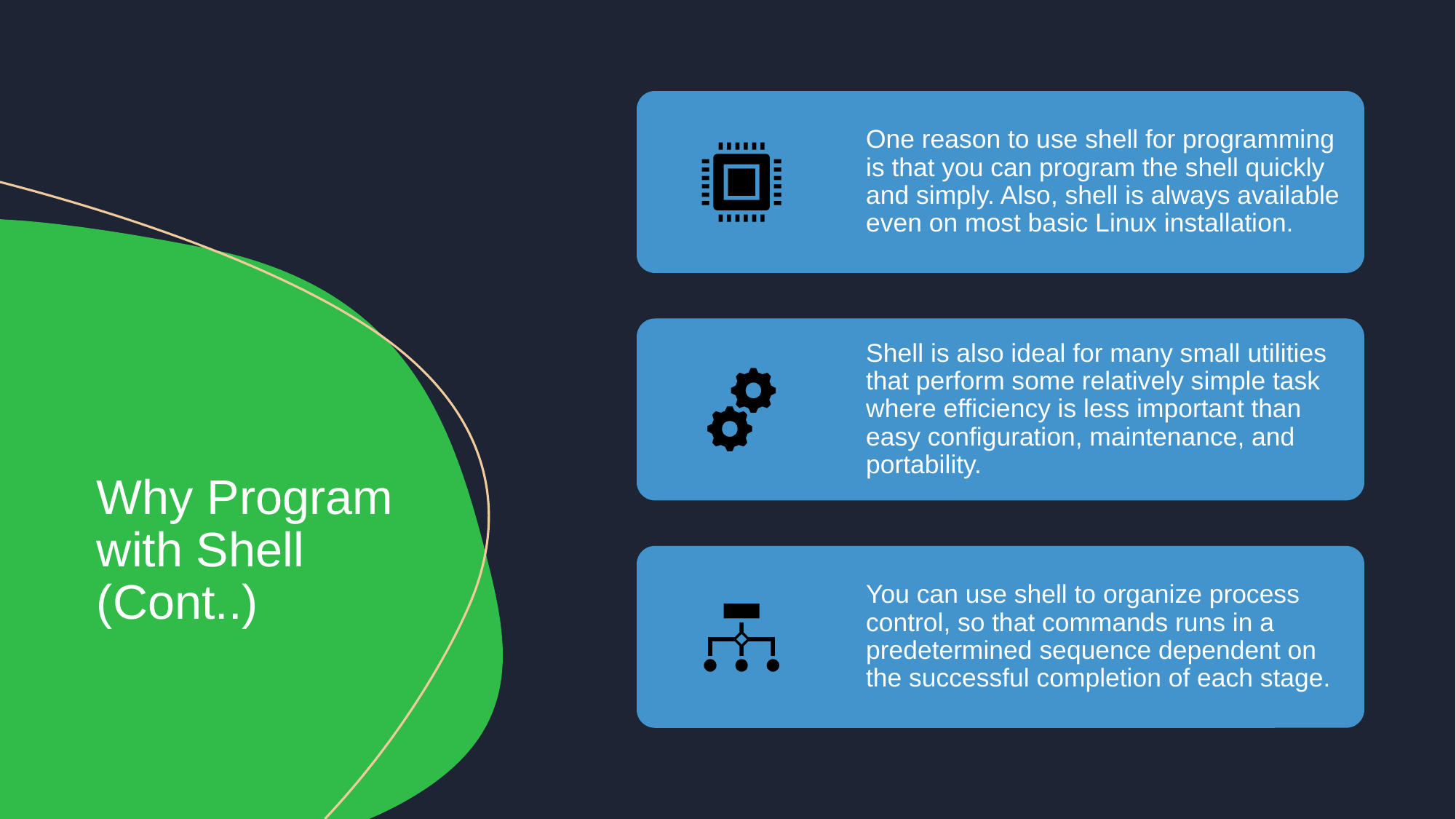

One reason to use shell for programming is that you can program the shell quickly and simply. Also, shell is always available even on most basic Linux installation.
Shell is also ideal for many small utilities that perform some relatively simple task where efficiency is less important than easy configuration, maintenance, and portability.
You can use shell to organize process control, so that commands runs in a predetermined sequence dependent on the successful completion of each stage.

# Why Program with Shell (Cont..)